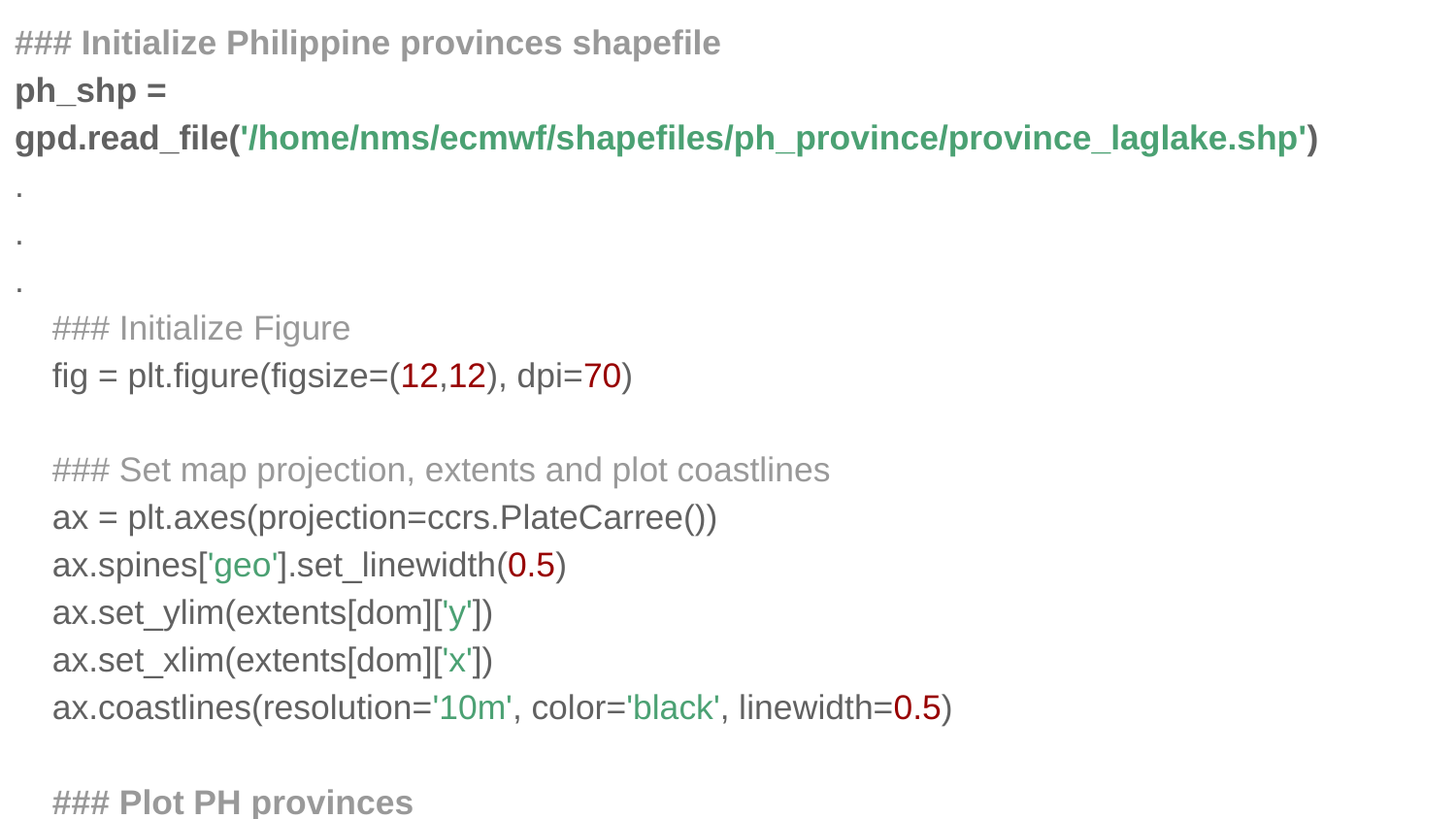

### Initialize Philippine provinces shapefile ph_shp = gpd.read_file('/home/nms/ecmwf/shapefiles/ph_province/province_laglake.shp') . . . ### Initialize Figure fig = plt.figure(figsize=(12,12), dpi=70) ### Set map projection, extents and plot coastlines ax = plt.axes(projection=ccrs.PlateCarree()) ax.spines['geo'].set_linewidth(0.5) ax.set_ylim(extents[dom]['y']) ax.set_xlim(extents[dom]['x']) ax.coastlines(resolution='10m', color='black', linewidth=0.5) ### Plot PH provinces ph_shp.plot(ax=ax, facecolor='none', edgecolor='#222222', linewidth=0.3, zorder=2)